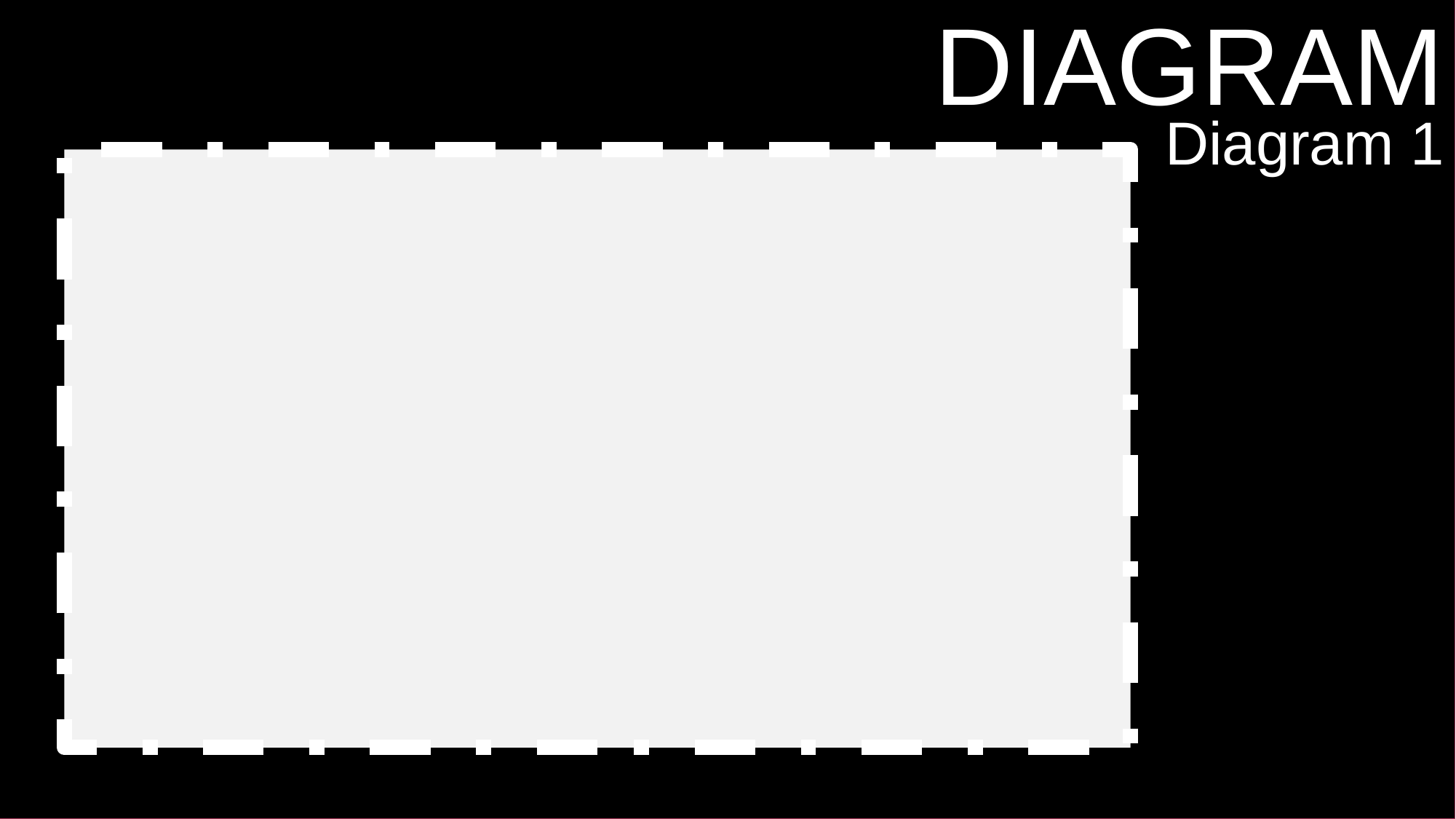

# collaboration Diagram
Diagram 1

POWERPOINT BY LEO REYES